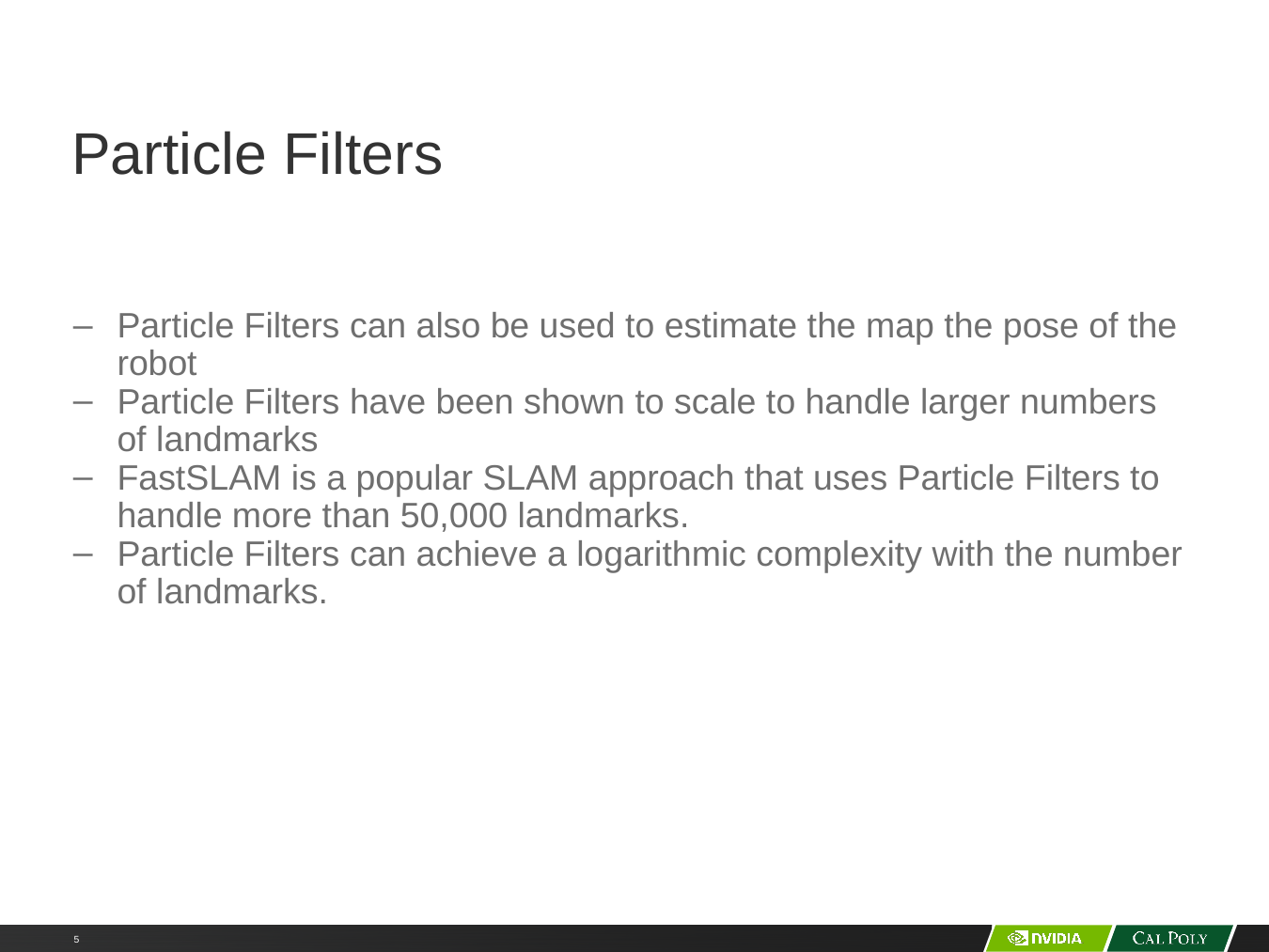

# Particle Filters

Particle Filters can also be used to estimate the map the pose of the robot
Particle Filters have been shown to scale to handle larger numbers of landmarks
FastSLAM is a popular SLAM approach that uses Particle Filters to handle more than 50,000 landmarks.
Particle Filters can achieve a logarithmic complexity with the number of landmarks.